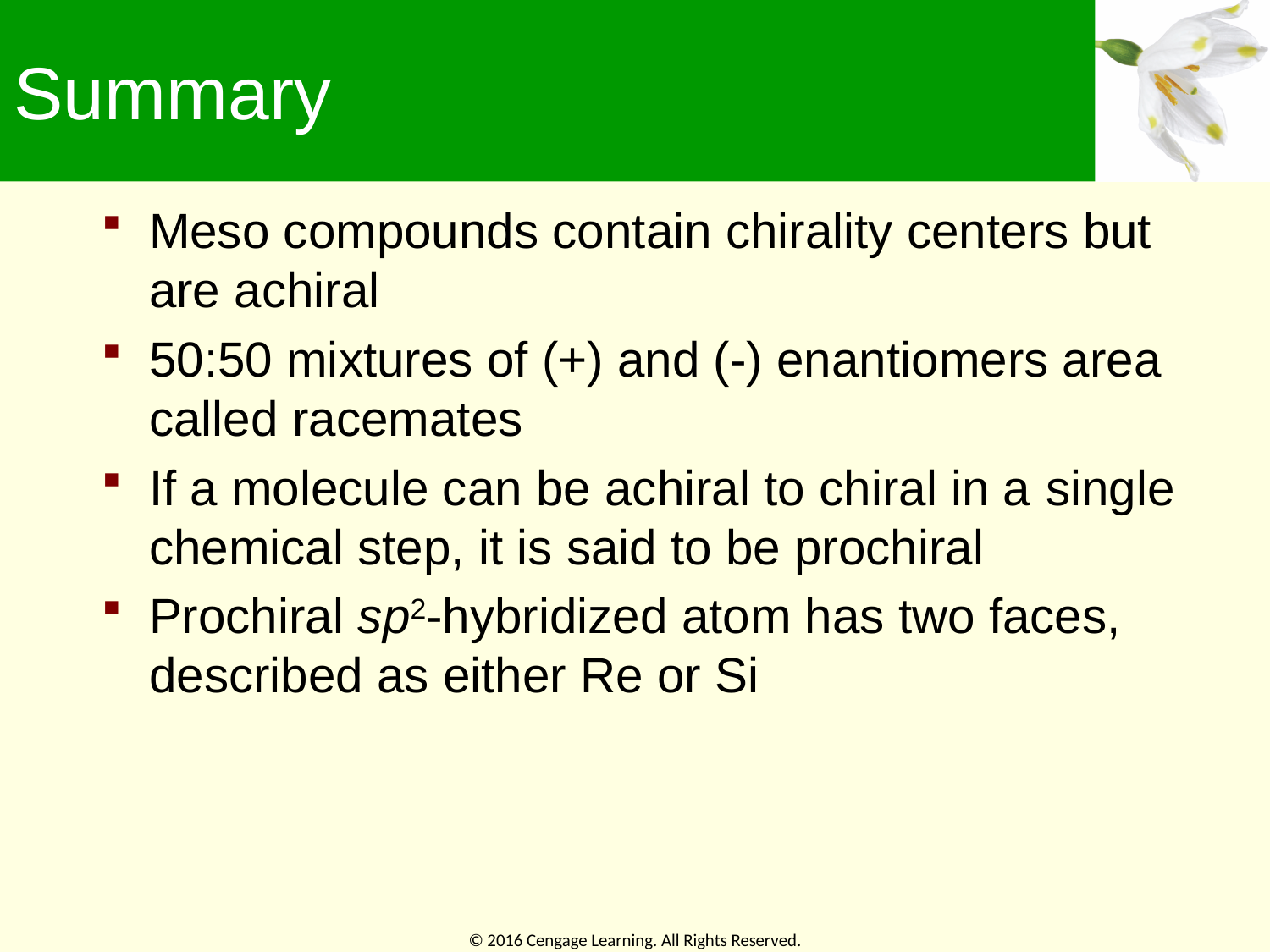

# Summary
Meso compounds contain chirality centers but are achiral
50:50 mixtures of (+) and (-) enantiomers area called racemates
If a molecule can be achiral to chiral in a single chemical step, it is said to be prochiral
Prochiral sp2-hybridized atom has two faces, described as either Re or Si